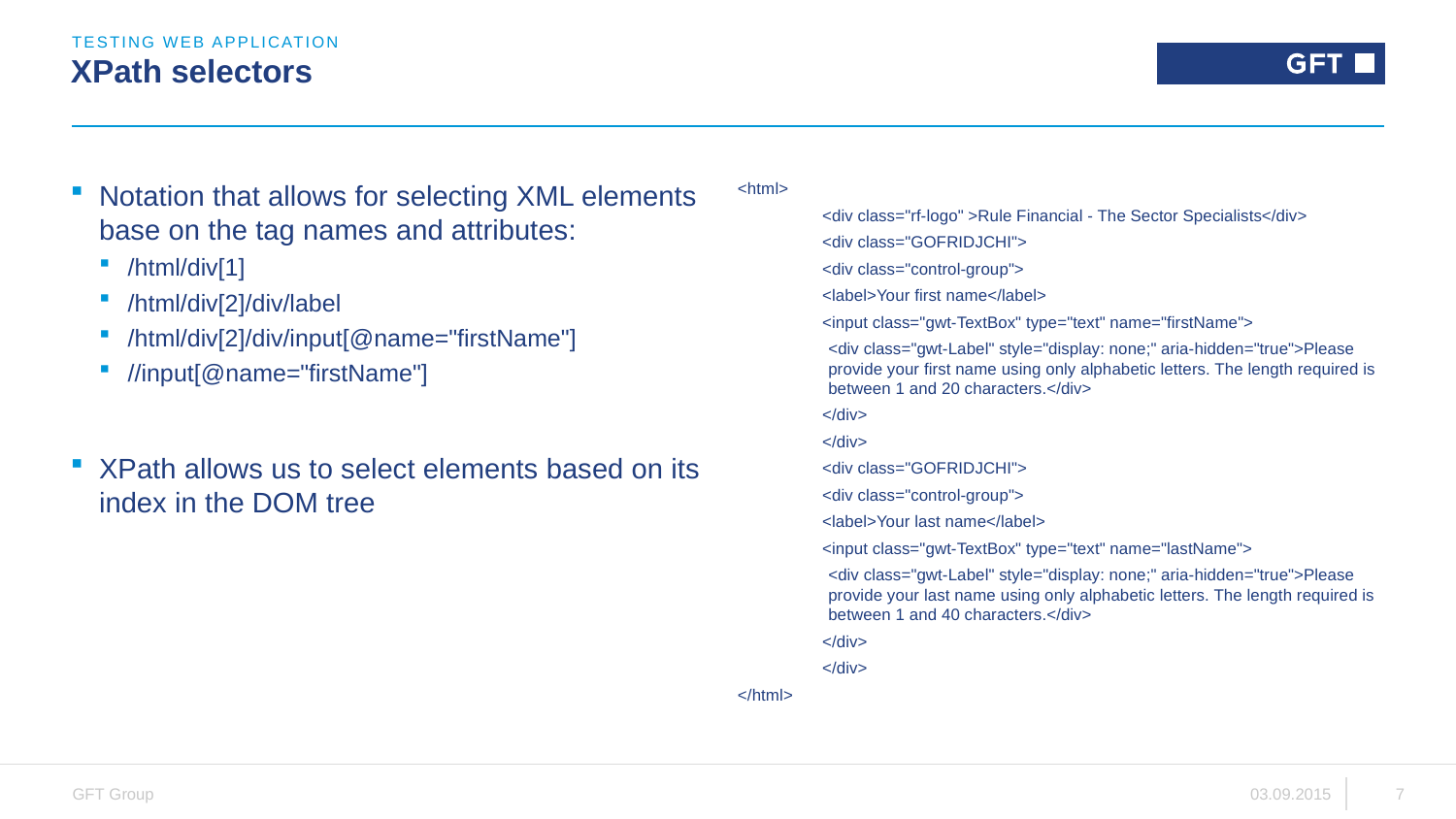

Testing Web application
# XPath selectors
Notation that allows for selecting XML elements base on the tag names and attributes:
/html/div[1]
/html/div[2]/div/label
/html/div[2]/div/input[@name="firstName"]
//input[@name="firstName"]

XPath allows us to select elements based on its index in the DOM tree

<html>
	<div class="rf-logo" >Rule Financial - The Sector Specialists</div>
	<div class="GOFRIDJCHI">
		<div class="control-group">
			<label>Your first name</label>
			<input class="gwt-TextBox" type="text" name="firstName">
<div class="gwt-Label" style="display: none;" aria-hidden="true">Please provide your first name using only alphabetic letters. The length required is between 1 and 20 characters.</div>
		</div>
	</div>
	<div class="GOFRIDJCHI">
		<div class="control-group">
			<label>Your last name</label>
			<input class="gwt-TextBox" type="text" name="lastName">
<div class="gwt-Label" style="display: none;" aria-hidden="true">Please provide your last name using only alphabetic letters. The length required is between 1 and 40 characters.</div>
		</div>
	</div>
</html>